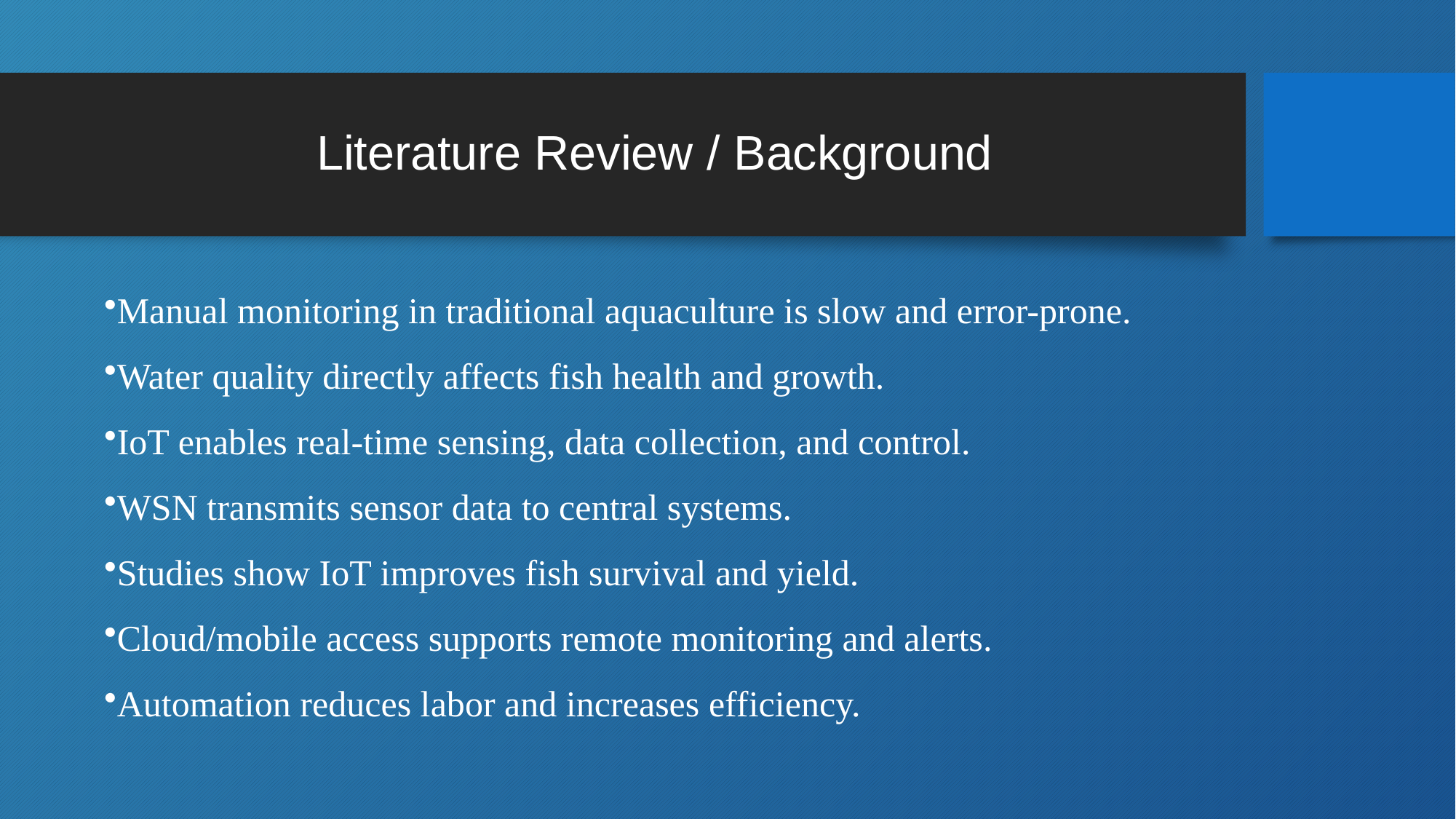

# Literature Review / Background

Manual monitoring in traditional aquaculture is slow and error-prone.
Water quality directly affects fish health and growth.
IoT enables real-time sensing, data collection, and control.
WSN transmits sensor data to central systems.
Studies show IoT improves fish survival and yield.
Cloud/mobile access supports remote monitoring and alerts.
Automation reduces labor and increases efficiency.